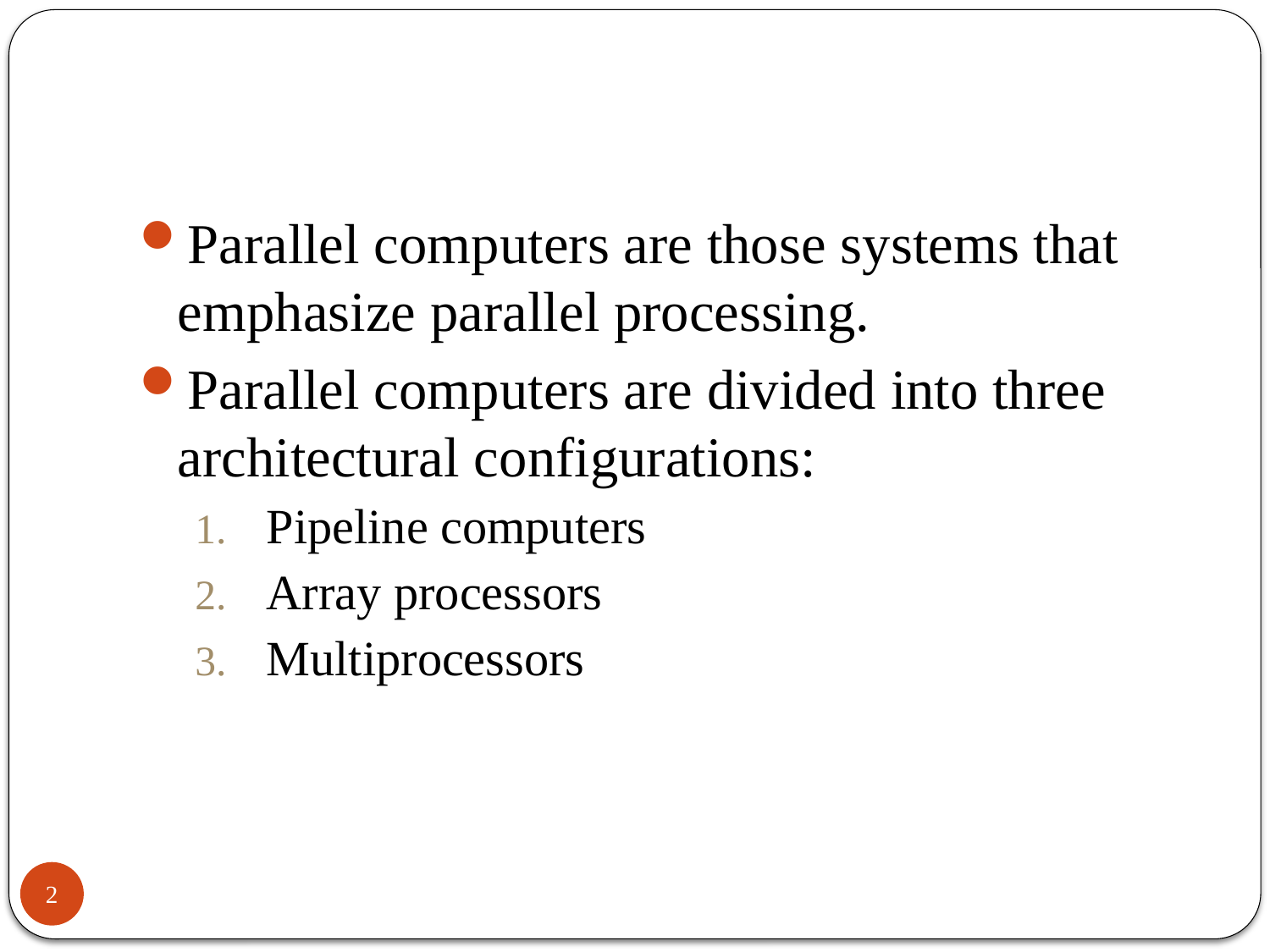

Parallel computers are those systems that emphasize parallel processing.
Parallel computers are divided into three architectural configurations:
Pipeline computers
Array processors
Multiprocessors

2